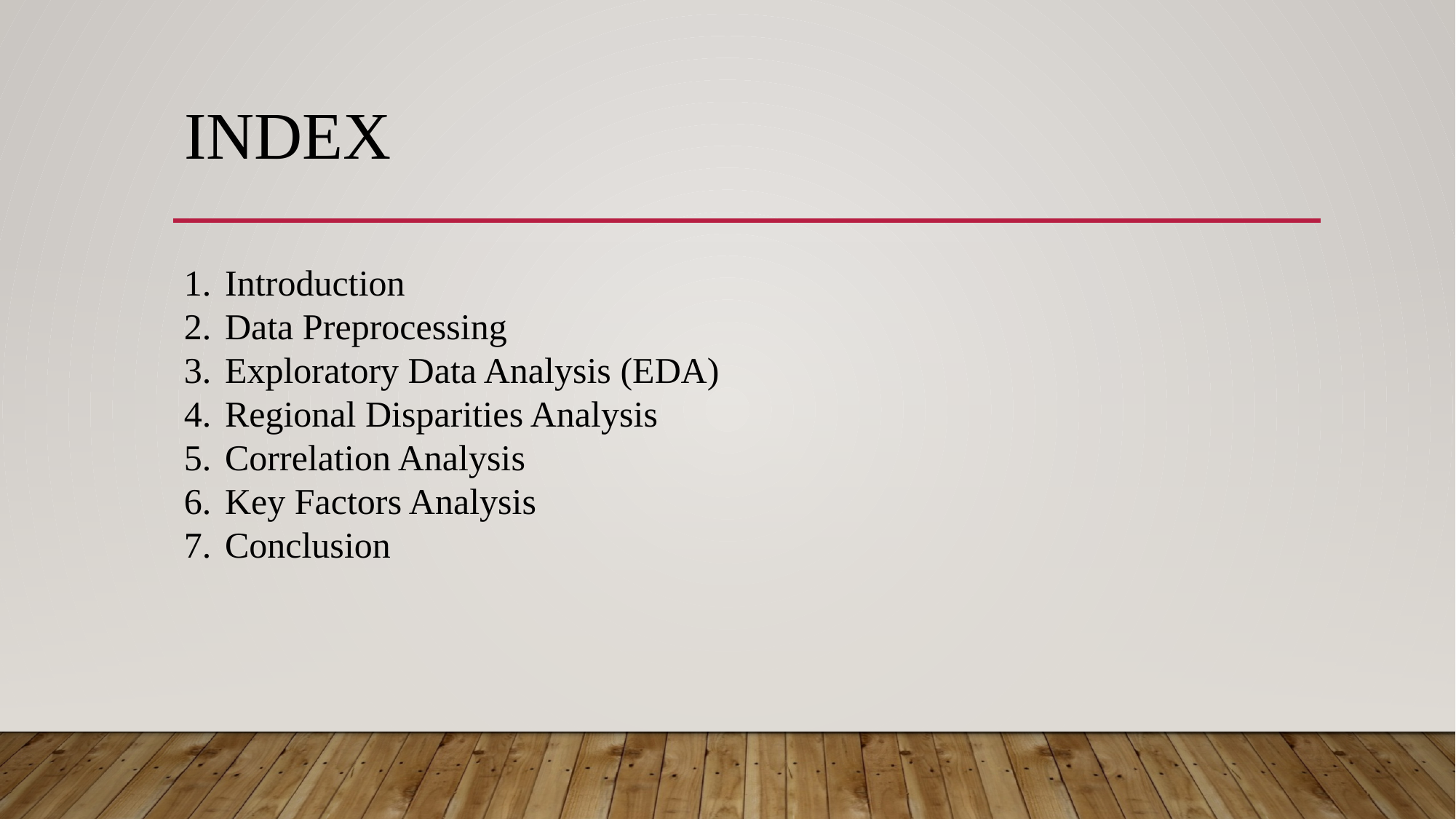

# INDEX
Introduction
Data Preprocessing
Exploratory Data Analysis (EDA)
Regional Disparities Analysis
Correlation Analysis
Key Factors Analysis
Conclusion